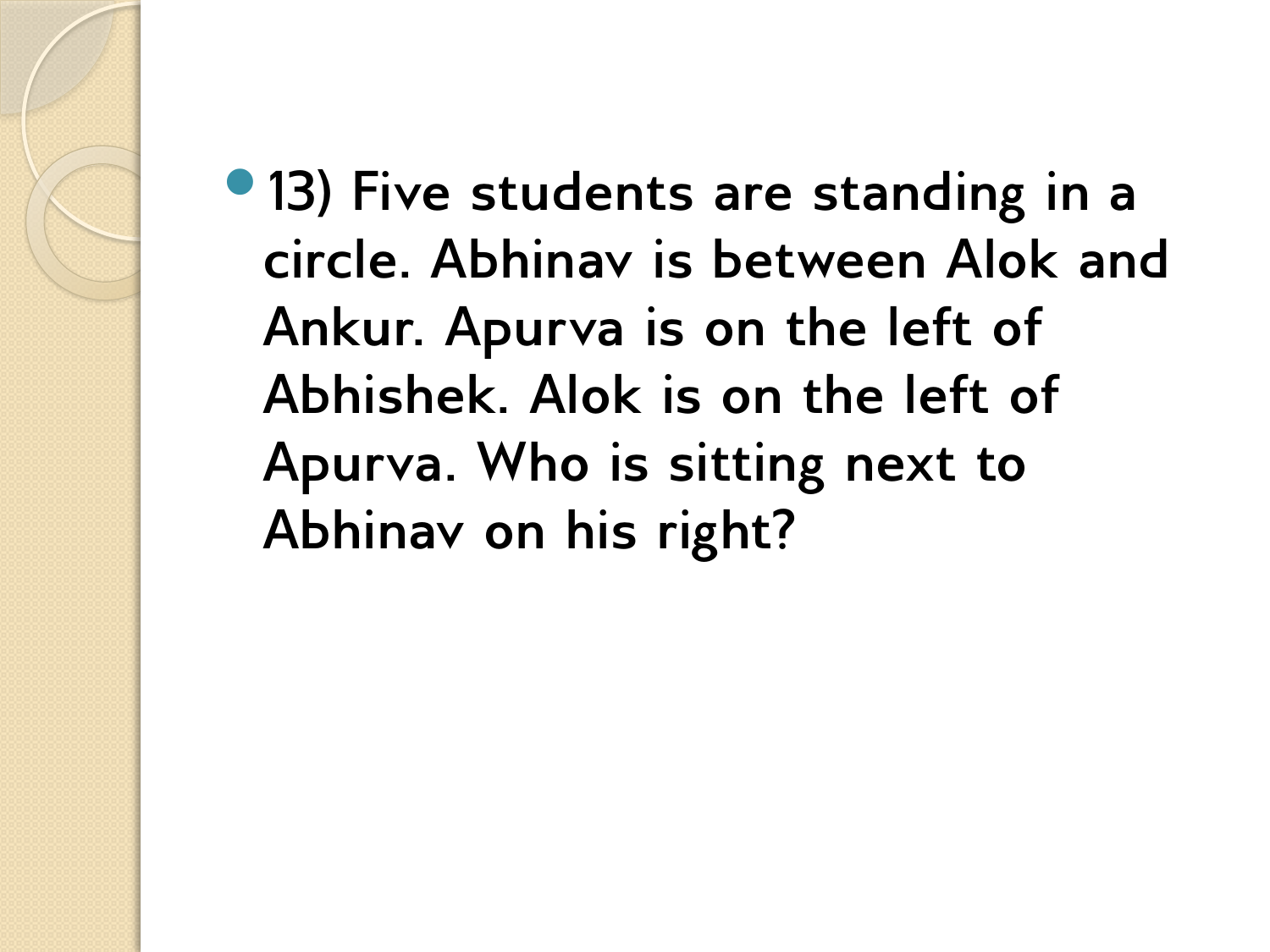

13) Five students are standing in a circle. Abhinav is between Alok and Ankur. Apurva is on the left of Abhishek. Alok is on the left of Apurva. Who is sitting next to Abhinav on his right?